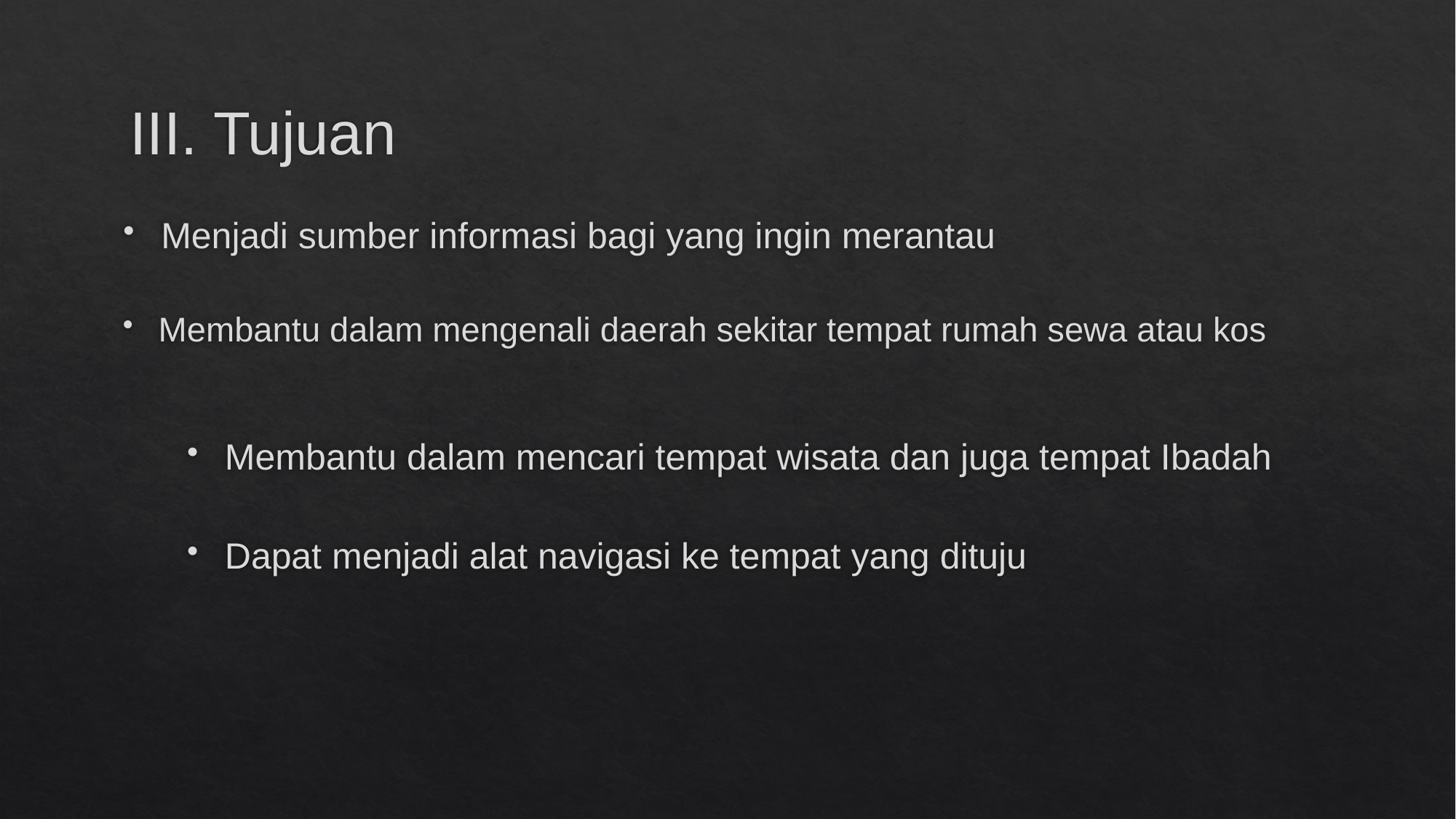

# III. Tujuan
Menjadi sumber informasi bagi yang ingin merantau
Membantu dalam mengenali daerah sekitar tempat rumah sewa atau kos
Membantu dalam mencari tempat wisata dan juga tempat Ibadah
Dapat menjadi alat navigasi ke tempat yang dituju